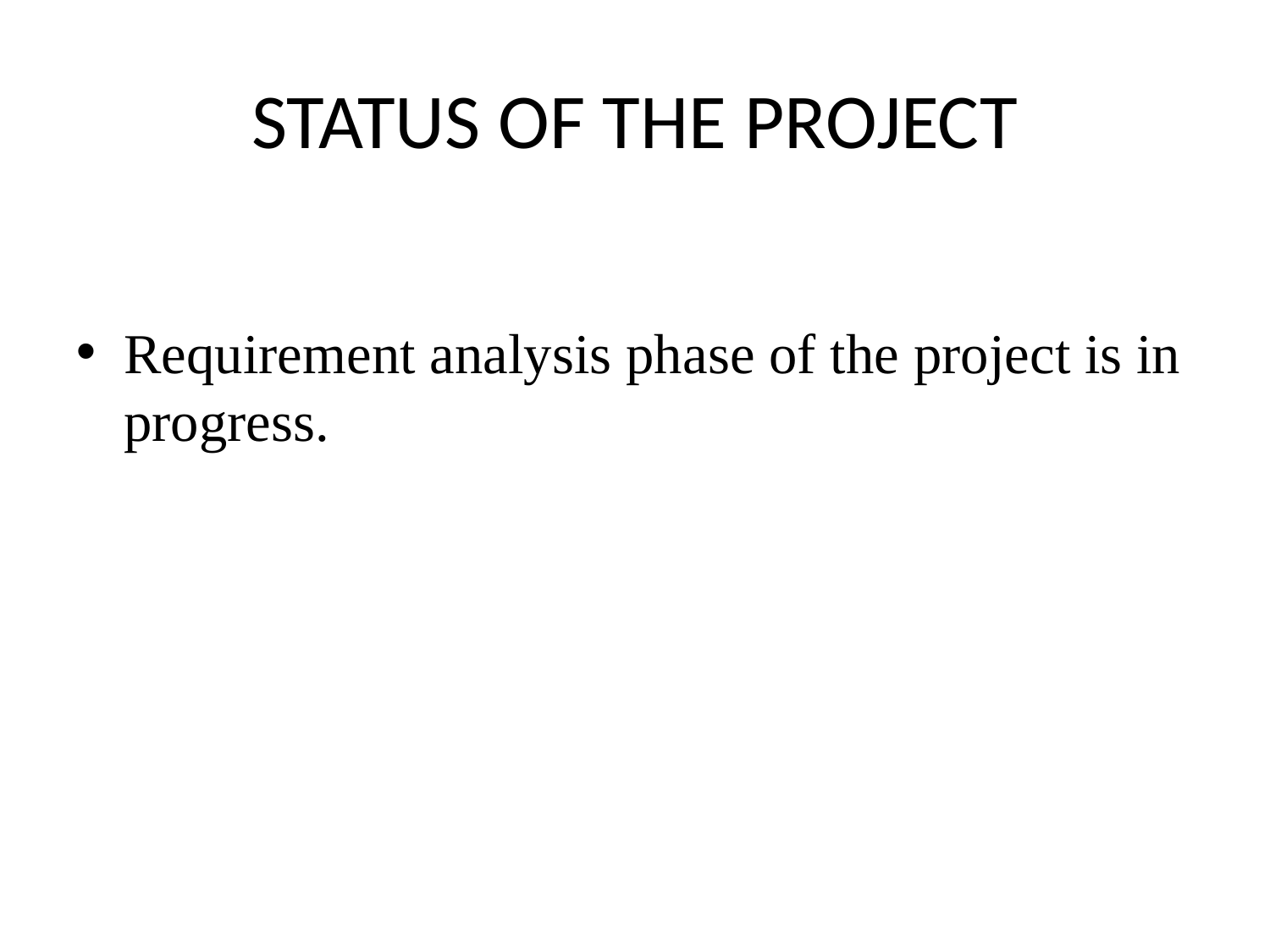

# STATUS OF THE PROJECT
Requirement analysis phase of the project is in progress.